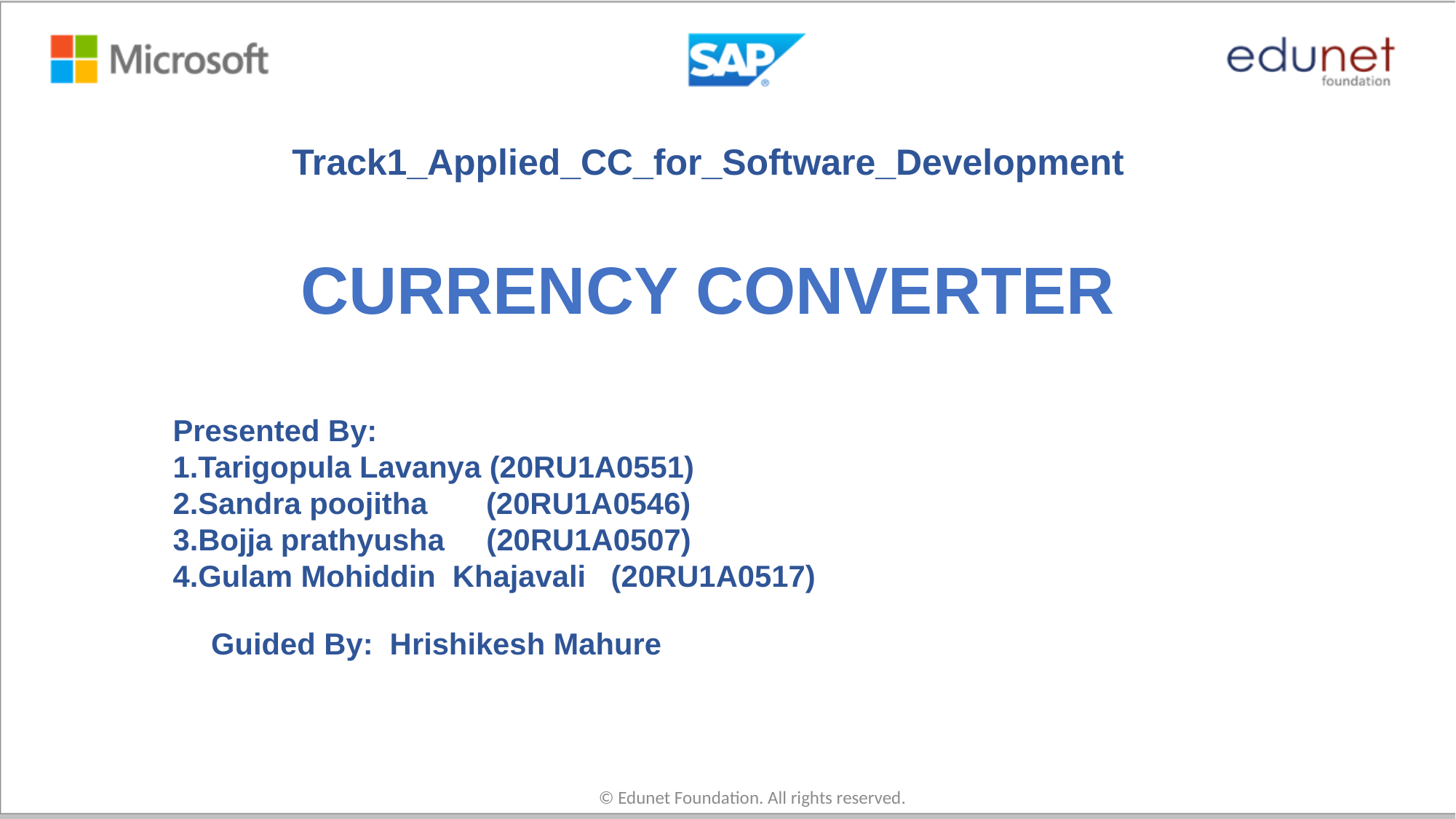

Track1_Applied_CC_for_Software_Development​
# CURRENCY CONVERTER
Presented By:
1.Tarigopula Lavanya (20RU1A0551)
2.Sandra poojitha       (20RU1A0546)
3.Bojja prathyusha     (20RU1A0507)
4.Gulam Mohiddin  Khajavali   (20RU1A0517)
Guided By:  Hrishikesh Mahure
© Edunet Foundation. All rights reserved.